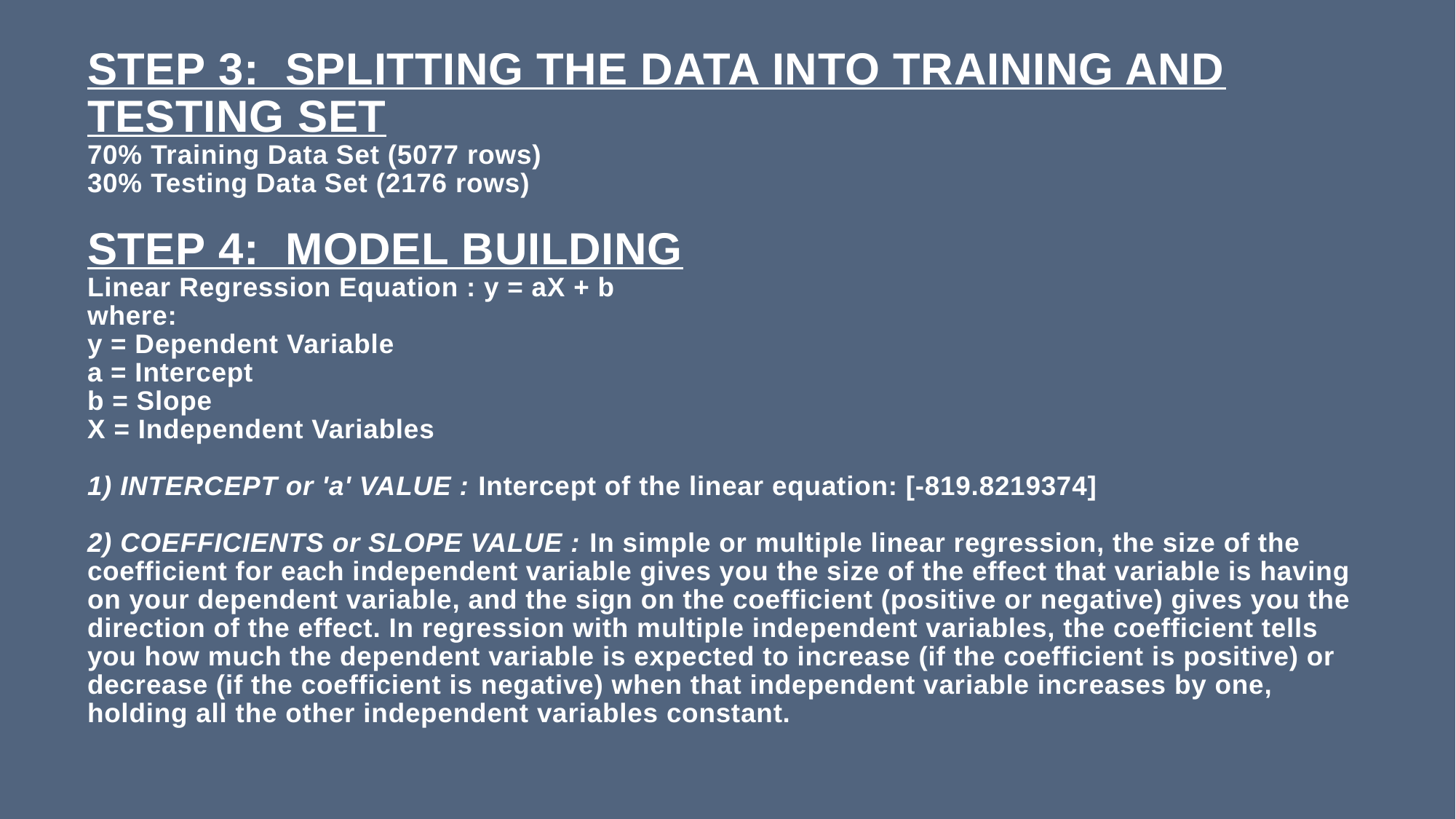

# STEP 3:  SPLITTING THE DATA INTO TRAINING AND TESTING SET 70% Training Data Set (5077 rows) 30% Testing Data Set (2176 rows) STEP 4:  MODEL BUILDING Linear Regression Equation : y = aX + b where: y = Dependent Variable a = Intercept b = Slope X = Independent Variables 1) INTERCEPT or 'a' VALUE : Intercept of the linear equation: [-819.8219374] 2) COEFFICIENTS or SLOPE VALUE : In simple or multiple linear regression, the size of the coefficient for each independent variable gives you the size of the effect that variable is having on your dependent variable, and the sign on the coefficient (positive or negative) gives you the direction of the effect. In regression with multiple independent variables, the coefficient tells you how much the dependent variable is expected to increase (if the coefficient is positive) or decrease (if the coefficient is negative) when that independent variable increases by one, holding all the other independent variables constant.